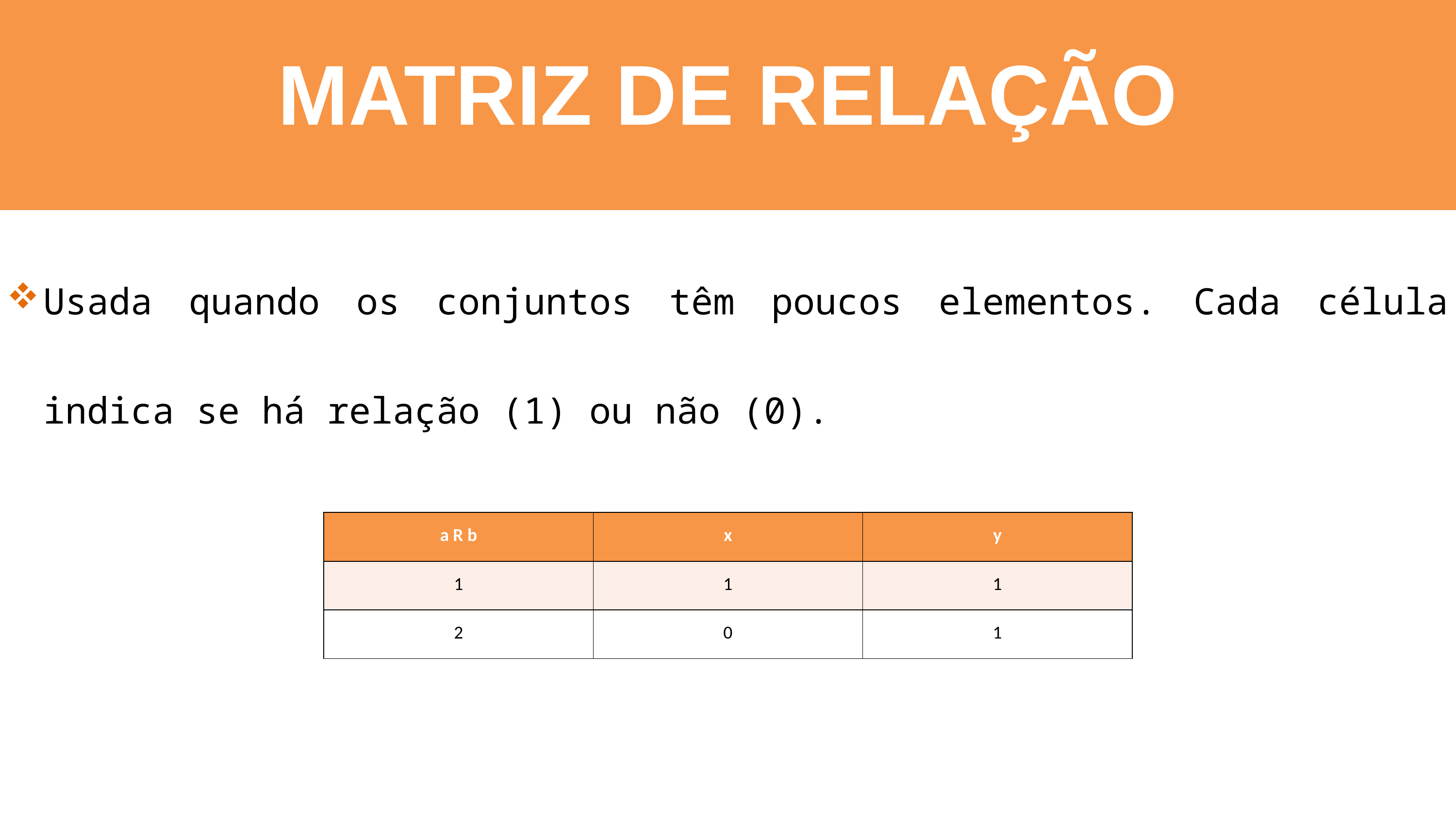

MATRIZ DE RELAÇÃO
Usada quando os conjuntos têm poucos elementos. Cada célula indica se há relação (1) ou não (0).
| a R b | x | y |
| --- | --- | --- |
| 1 | 1 | 1 |
| 2 | 0 | 1 |